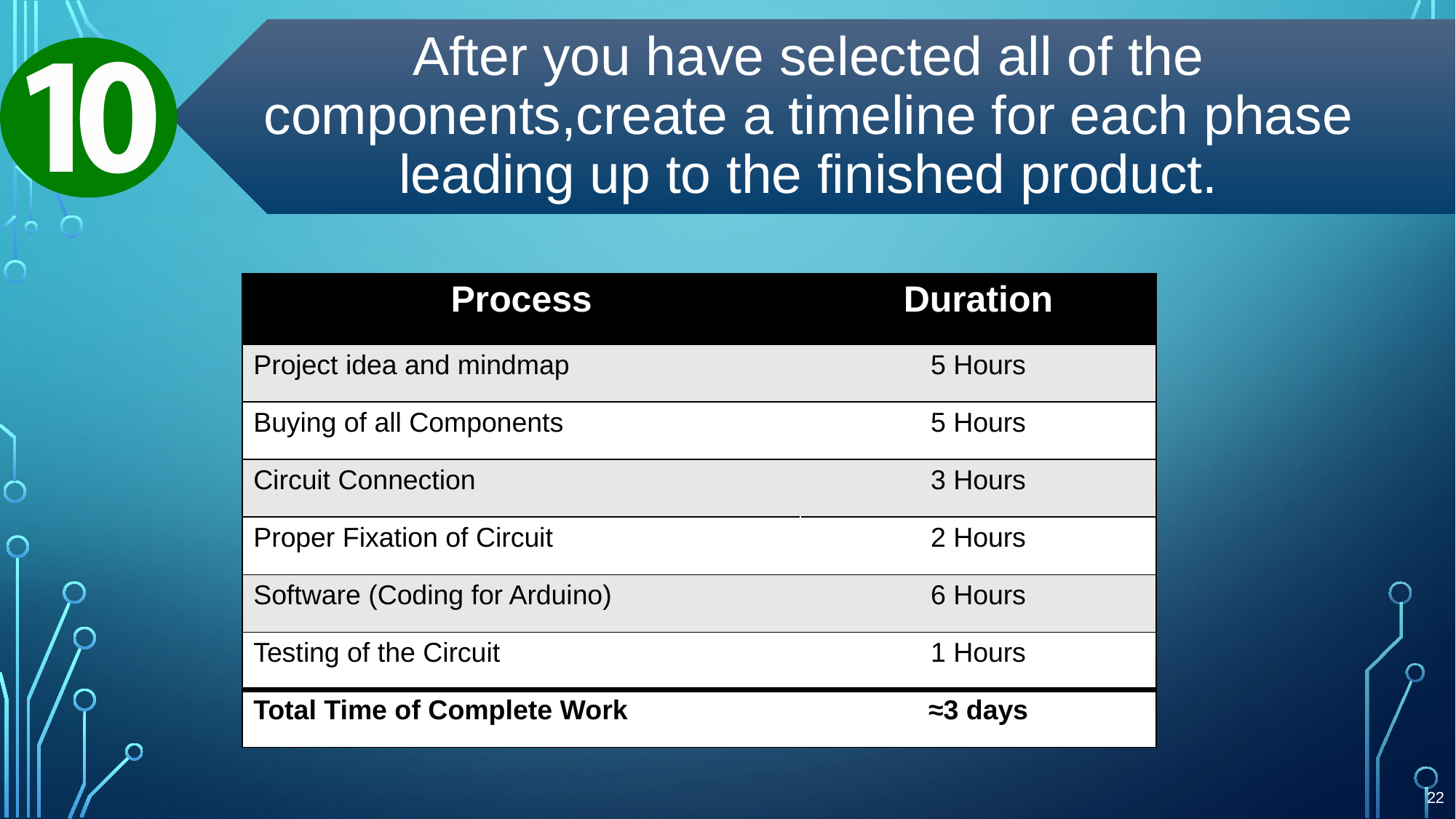

After you have selected all of the components,create a timeline for each phase leading up to the finished product.
| Process | Duration |
| --- | --- |
| Project idea and mindmap | 5 Hours |
| Buying of all Components | 5 Hours |
| Circuit Connection | 3 Hours |
| Proper Fixation of Circuit | 2 Hours |
| Software (Coding for Arduino) | 6 Hours |
| Testing of the Circuit | 1 Hours |
| Total Time of Complete Work | ≈3 days |
22